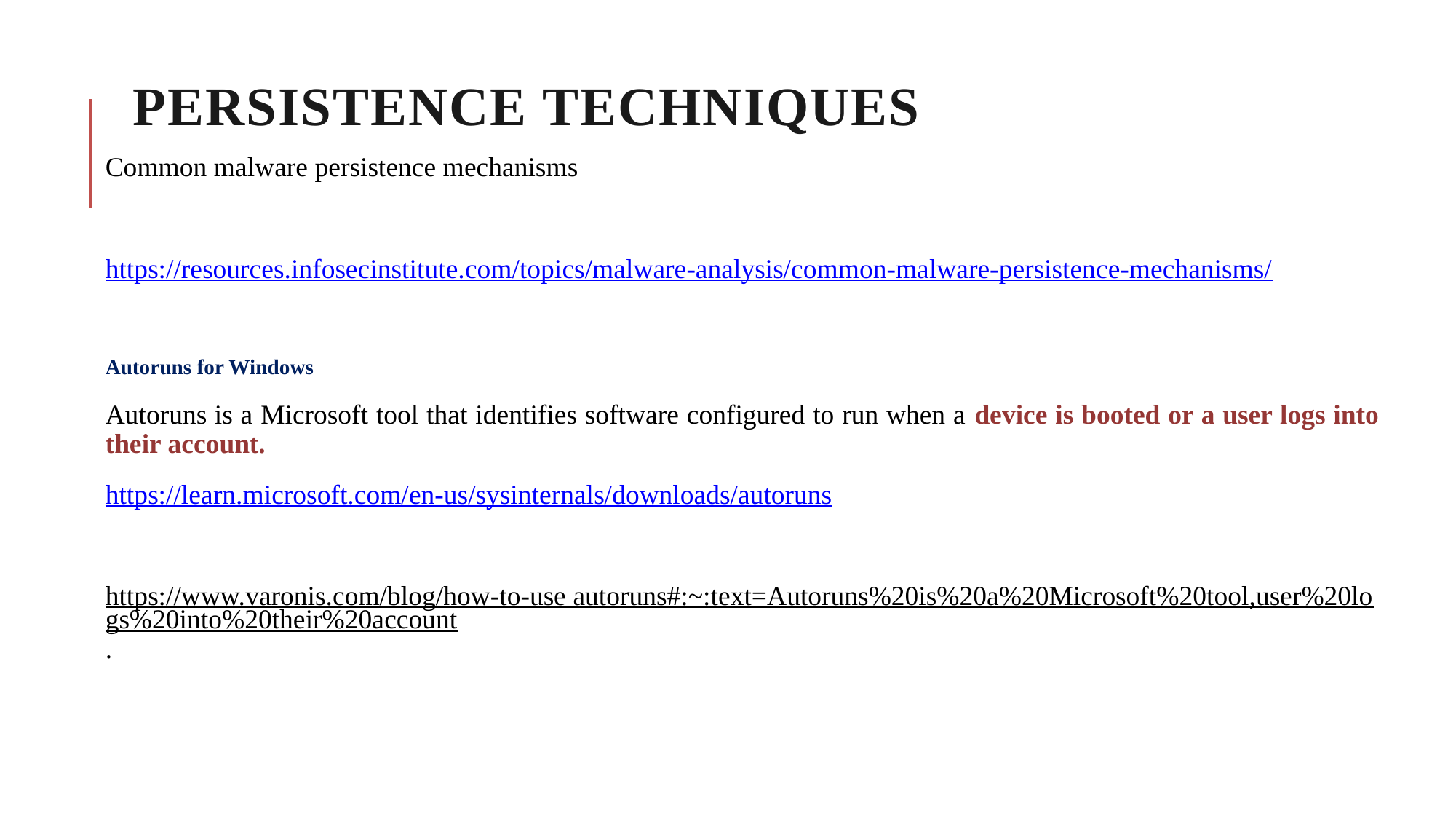

# Persistence Techniques
Common malware persistence mechanisms

https://resources.infosecinstitute.com/topics/malware-analysis/common-malware-persistence-mechanisms/

Autoruns for Windows
Autoruns is a Microsoft tool that identifies software configured to run when a device is booted or a user logs into their account.
https://learn.microsoft.com/en-us/sysinternals/downloads/autoruns

https://www.varonis.com/blog/how-to-use autoruns#:~:text=Autoruns%20is%20a%20Microsoft%20tool,user%20logs%20into%20their%20account.